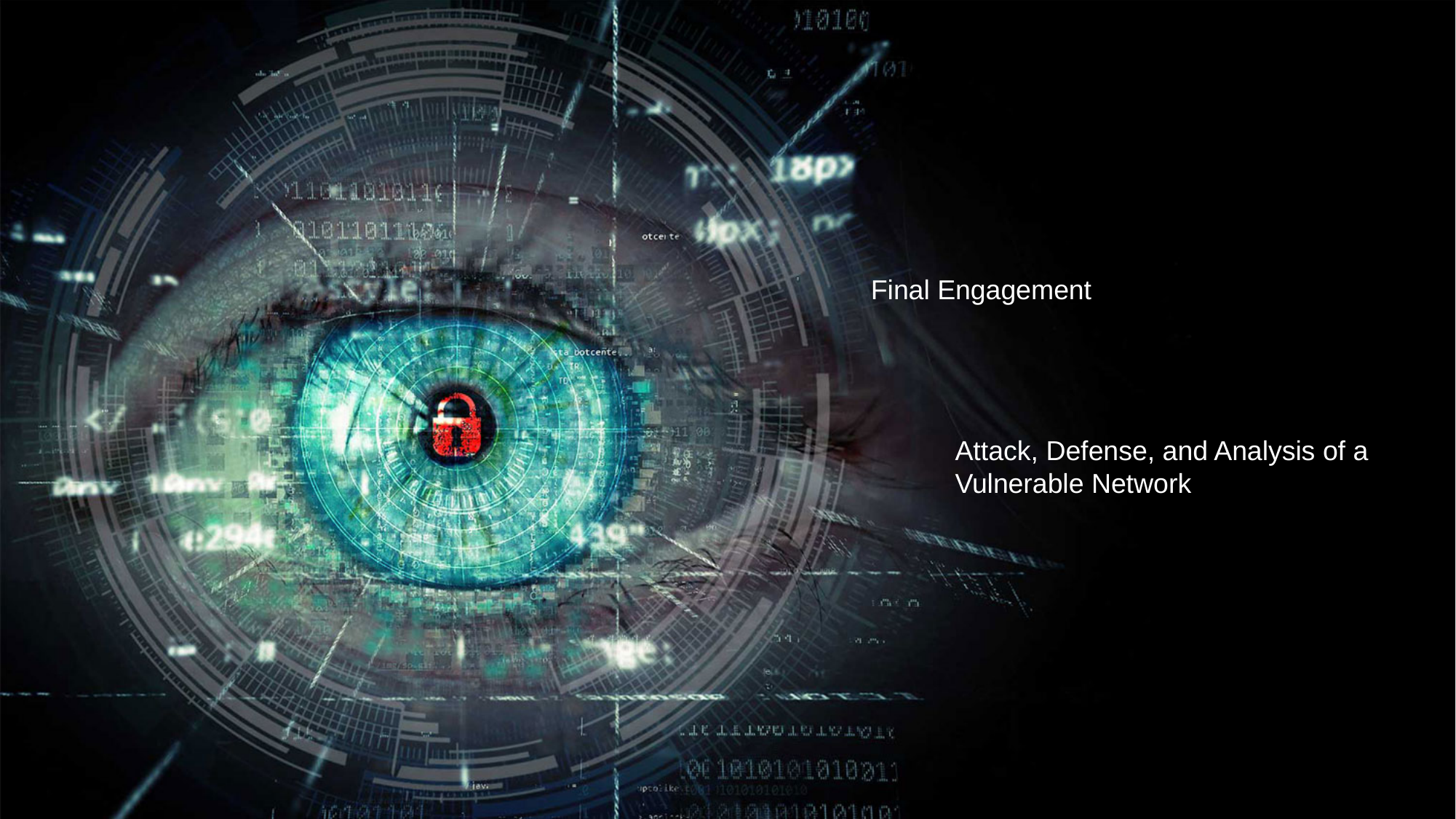

Final Engagement
Attack, Defense, and Analysis of a Vulnerable Network